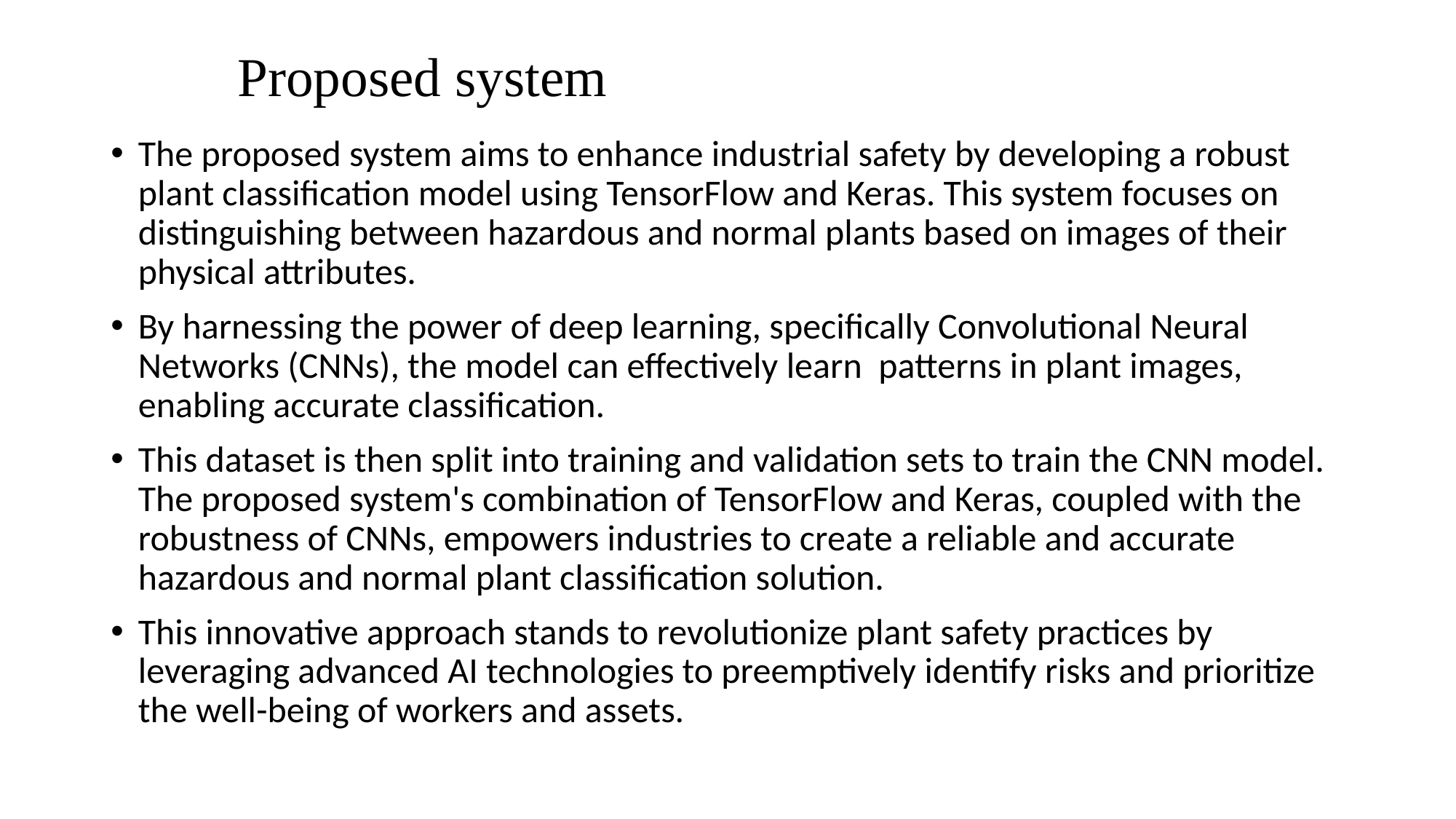

# Proposed system
The proposed system aims to enhance industrial safety by developing a robust plant classification model using TensorFlow and Keras. This system focuses on distinguishing between hazardous and normal plants based on images of their physical attributes.
By harnessing the power of deep learning, specifically Convolutional Neural Networks (CNNs), the model can effectively learn  patterns in plant images, enabling accurate classification.
This dataset is then split into training and validation sets to train the CNN model. The proposed system's combination of TensorFlow and Keras, coupled with the robustness of CNNs, empowers industries to create a reliable and accurate hazardous and normal plant classification solution.
This innovative approach stands to revolutionize plant safety practices by leveraging advanced AI technologies to preemptively identify risks and prioritize the well-being of workers and assets.